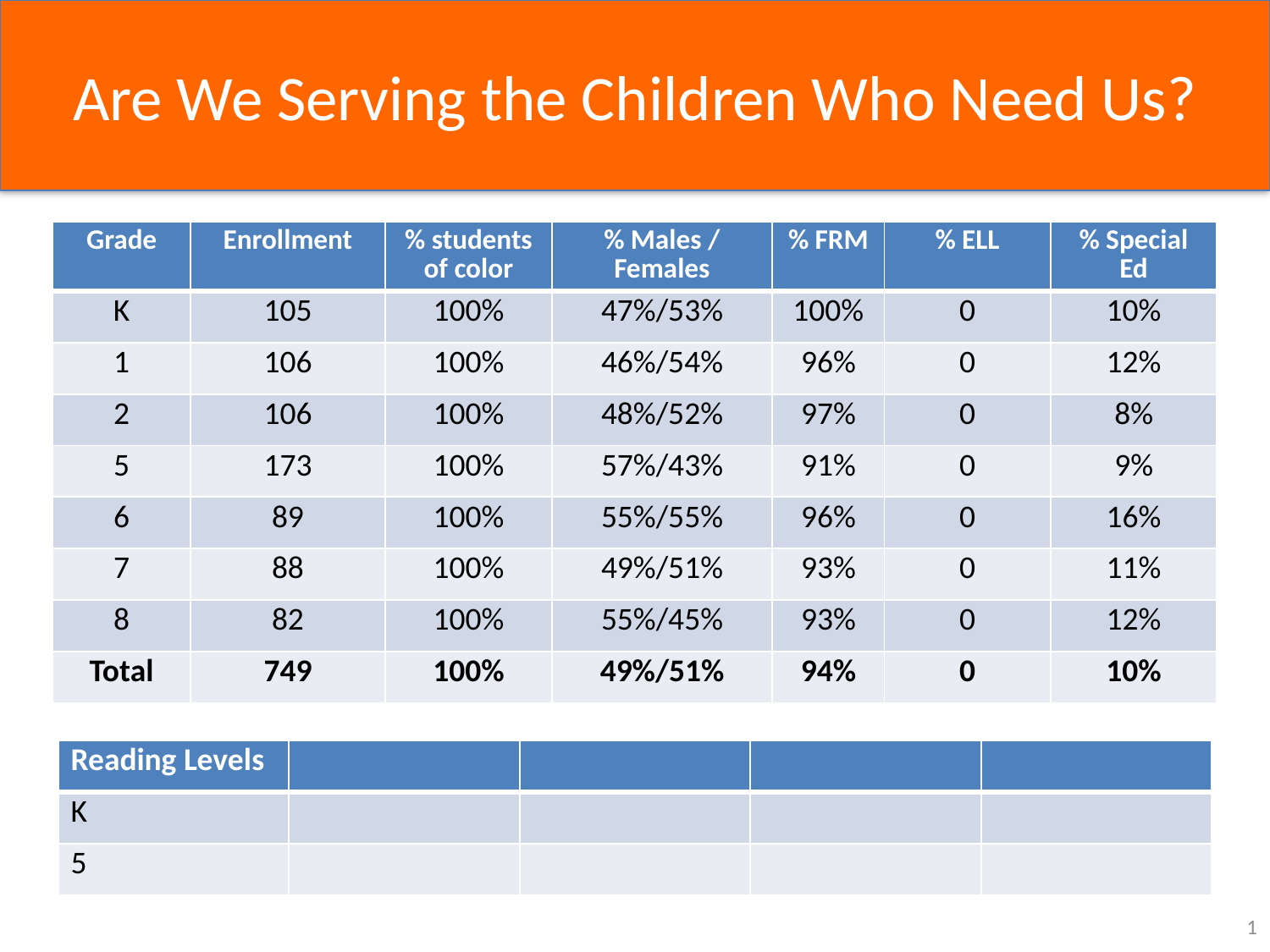

Are We Serving the Children Who Need Us?
| Grade | Enrollment | % students of color | % Males / Females | % FRM | % ELL | % Special Ed |
| --- | --- | --- | --- | --- | --- | --- |
| K | 105 | 100% | 47%/53% | 100% | 0 | 10% |
| 1 | 106 | 100% | 46%/54% | 96% | 0 | 12% |
| 2 | 106 | 100% | 48%/52% | 97% | 0 | 8% |
| 5 | 173 | 100% | 57%/43% | 91% | 0 | 9% |
| 6 | 89 | 100% | 55%/55% | 96% | 0 | 16% |
| 7 | 88 | 100% | 49%/51% | 93% | 0 | 11% |
| 8 | 82 | 100% | 55%/45% | 93% | 0 | 12% |
| Total | 749 | 100% | 49%/51% | 94% | 0 | 10% |
| Reading Levels |  |  |  |  |
| --- | --- | --- | --- | --- |
| K |  |  |  |  |
| 5 |  |  |  |  |
1